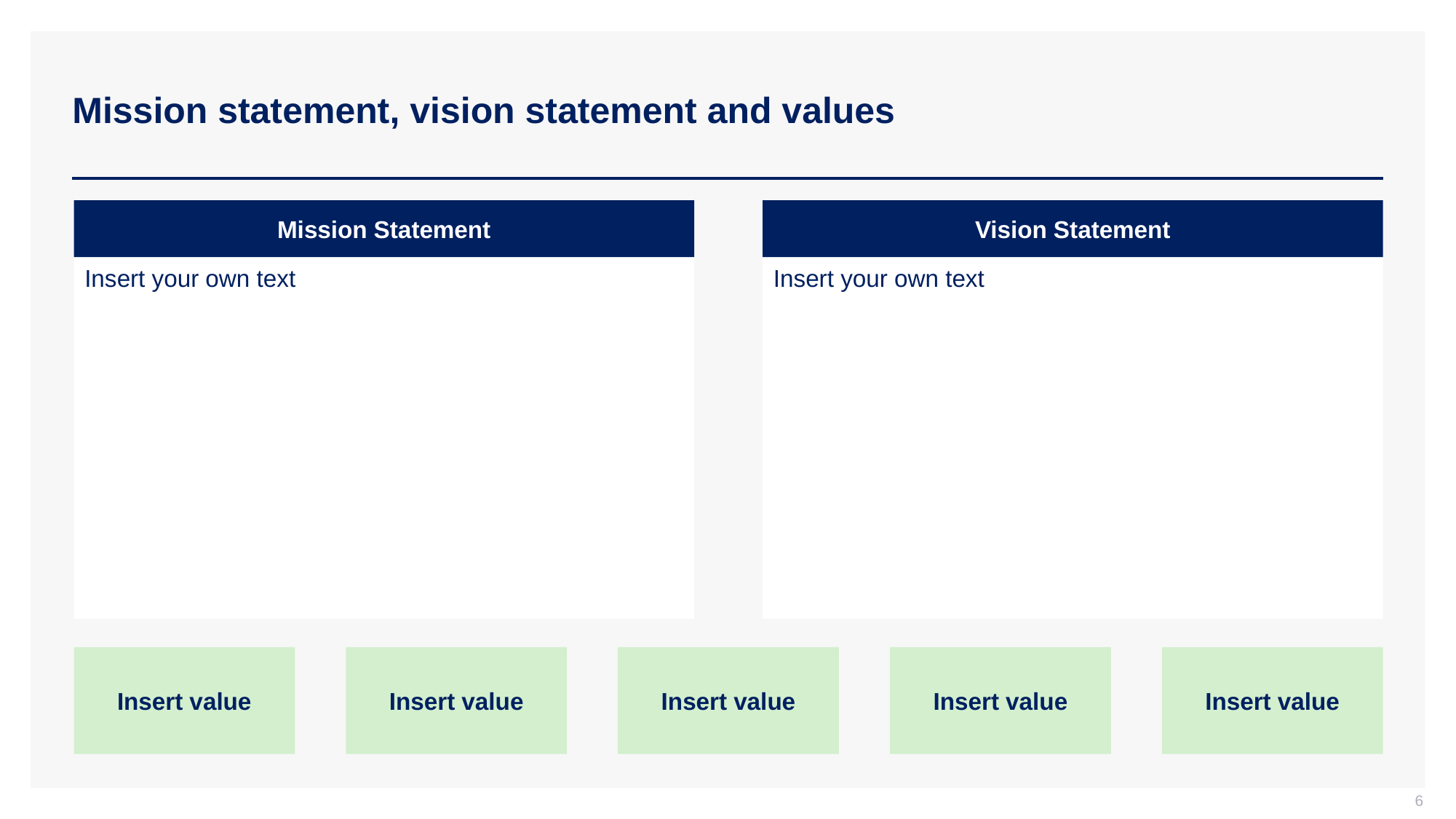

# Mission statement, vision statement and values
Mission Statement
Vision Statement
Insert your own text
Insert your own text
Insert value
Insert value
Insert value
Insert value
Insert value
6